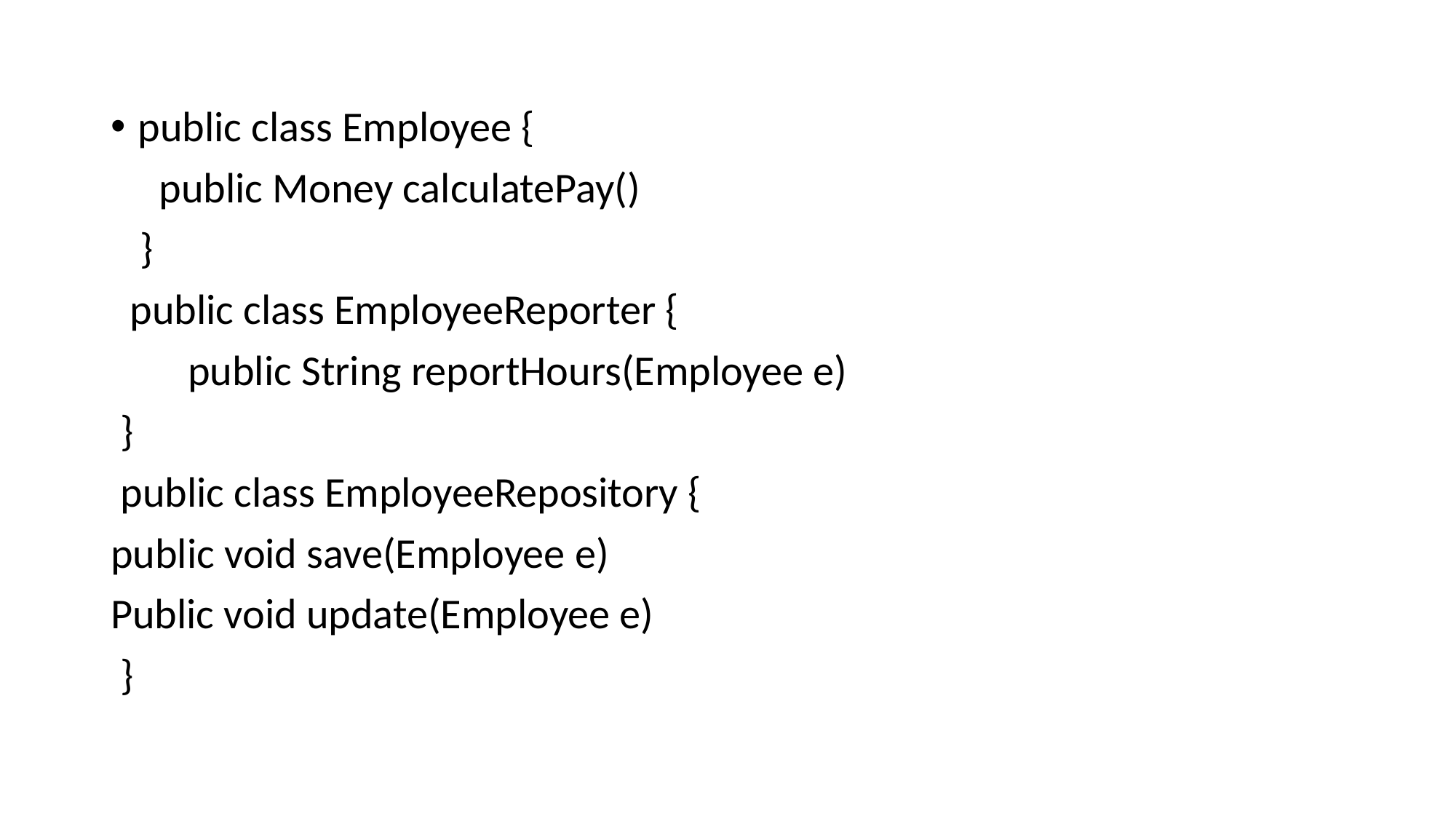

public class Employee {
     public Money calculatePay()
   }
  public class EmployeeReporter {
        public String reportHours(Employee e)
 }
 public class EmployeeRepository {
public void save(Employee e)
Public void update(Employee e)
 }